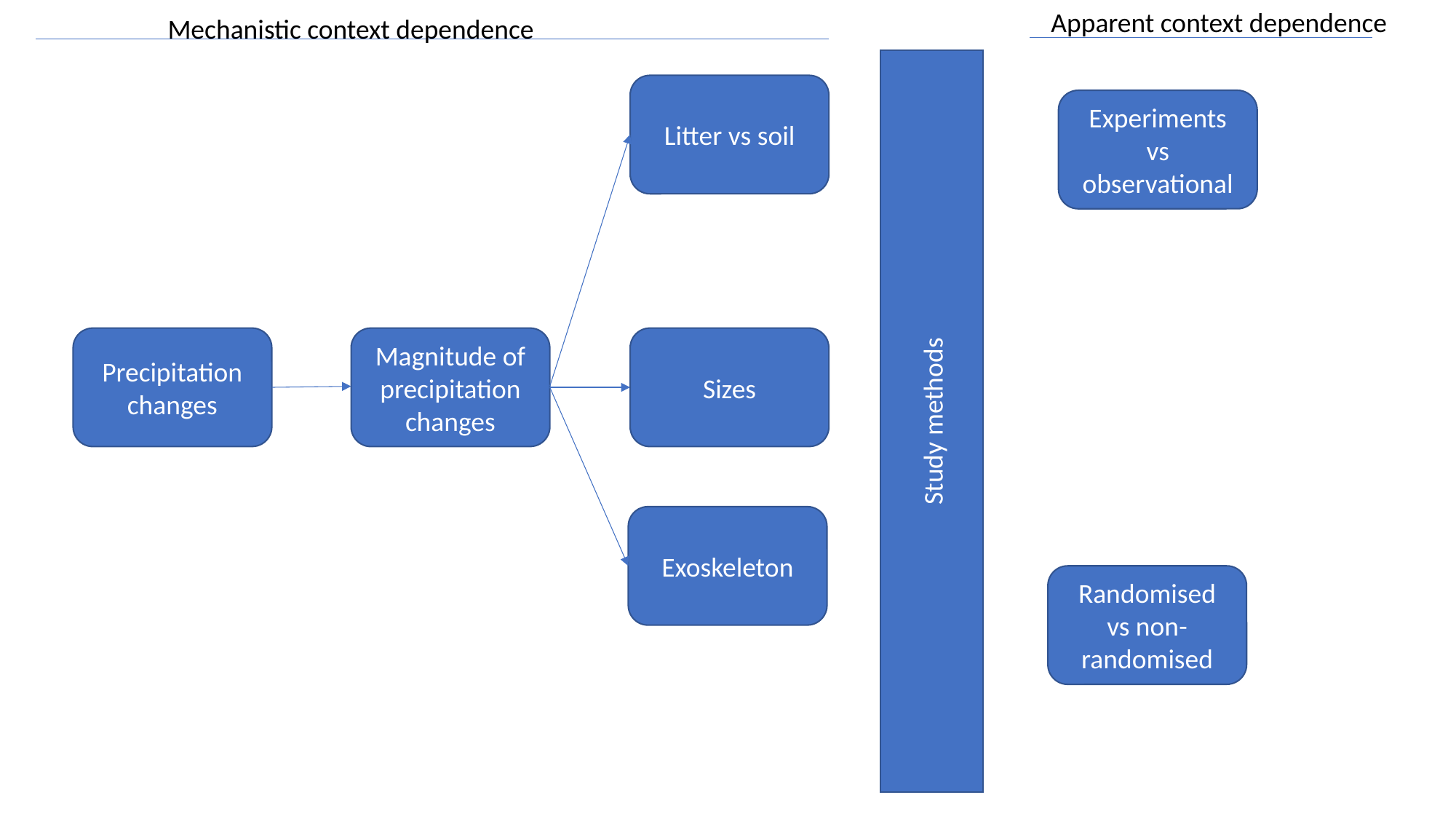

Apparent context dependence
Mechanistic context dependence
Litter vs soil
Experiments vs observational
Precipitation changes
Magnitude of precipitation changes
Sizes
Study methods
Exoskeleton
Randomised vs non-randomised